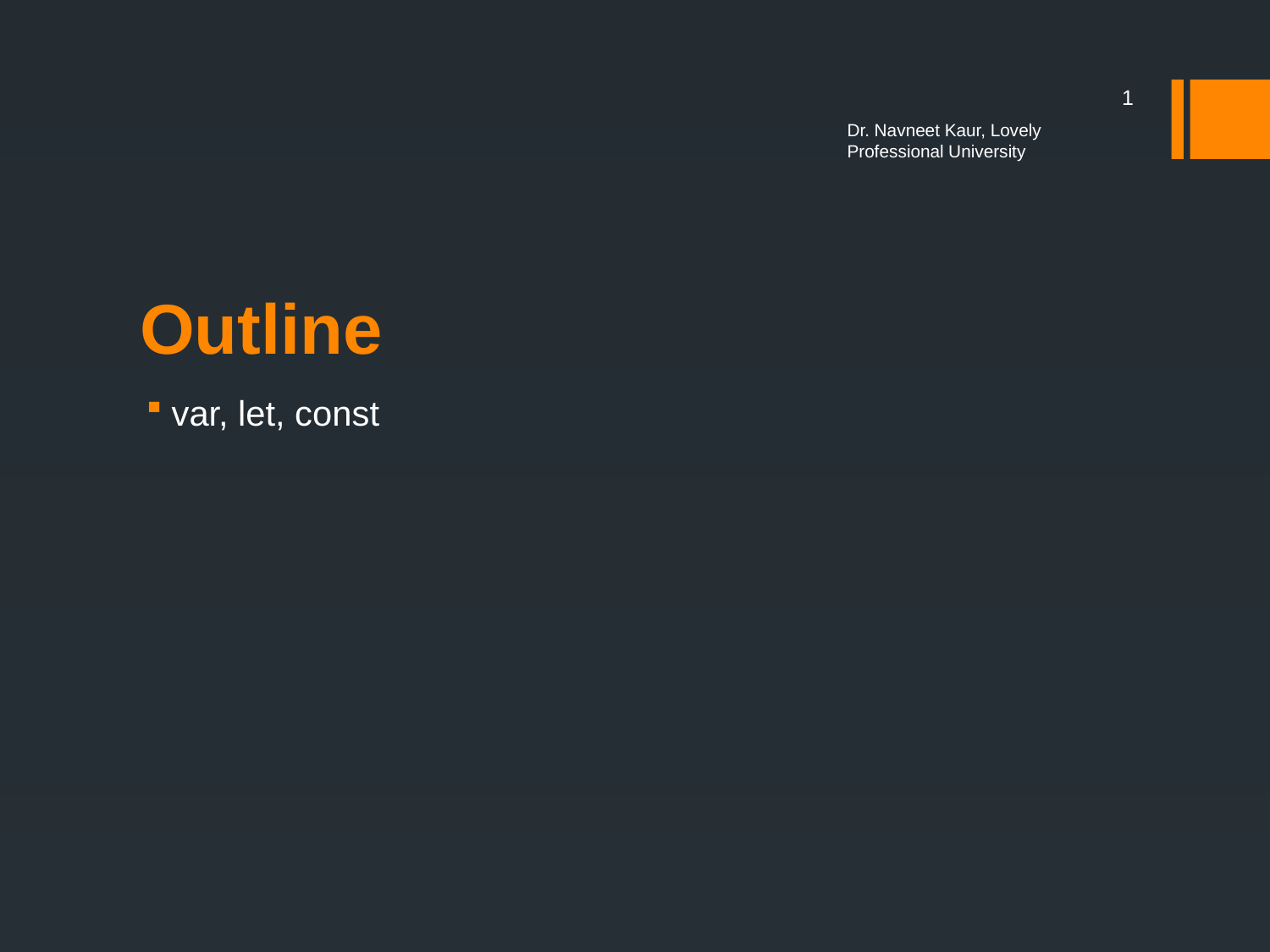

1
Dr. Navneet Kaur, Lovely Professional University
# Outline
var, let, const